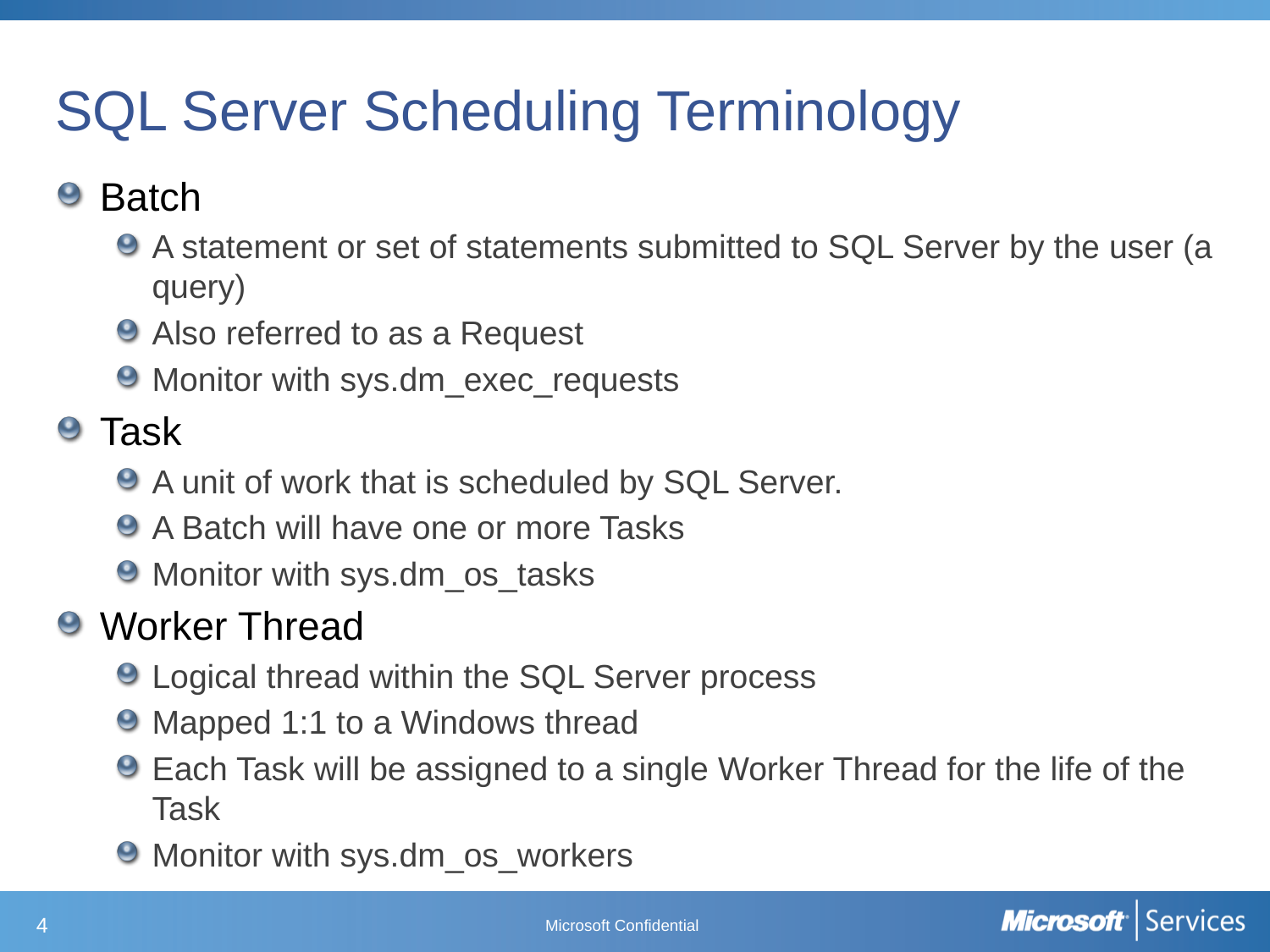

# SQL Server Scheduling Terminology
Batch
A statement or set of statements submitted to SQL Server by the user (a query)
Also referred to as a Request
Monitor with sys.dm_exec_requests
Task
A unit of work that is scheduled by SQL Server.
A Batch will have one or more Tasks
Monitor with sys.dm_os_tasks
Worker Thread
Logical thread within the SQL Server process
Mapped 1:1 to a Windows thread
Each Task will be assigned to a single Worker Thread for the life of the Task
Monitor with sys.dm_os_workers
Microsoft Confidential
4